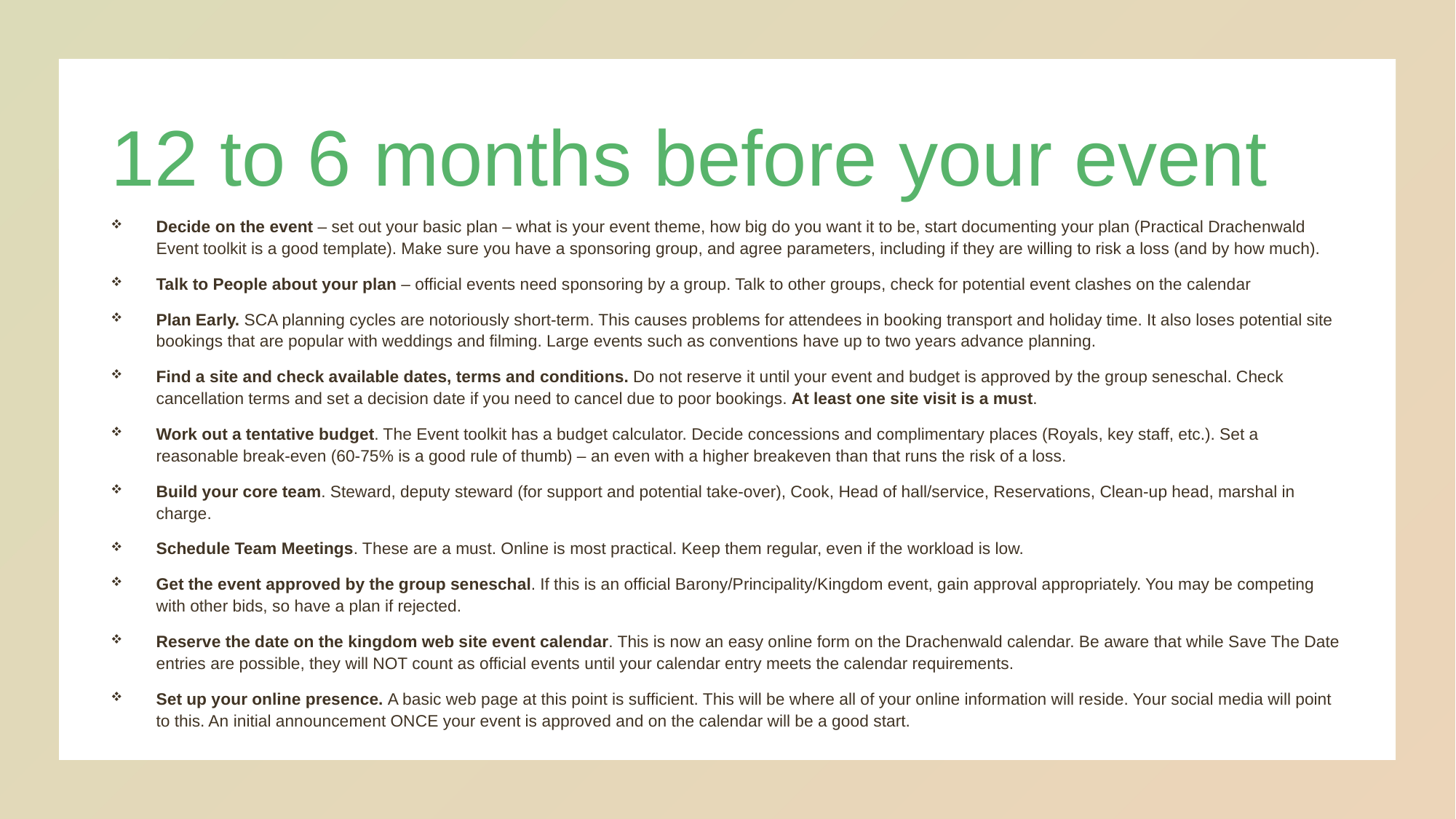

12 to 6 months before your event
Decide on the event – set out your basic plan – what is your event theme, how big do you want it to be, start documenting your plan (Practical Drachenwald Event toolkit is a good template). Make sure you have a sponsoring group, and agree parameters, including if they are willing to risk a loss (and by how much).
Talk to People about your plan – official events need sponsoring by a group. Talk to other groups, check for potential event clashes on the calendar
Plan Early. SCA planning cycles are notoriously short-term. This causes problems for attendees in booking transport and holiday time. It also loses potential site bookings that are popular with weddings and filming. Large events such as conventions have up to two years advance planning.
Find a site and check available dates, terms and conditions. Do not reserve it until your event and budget is approved by the group seneschal. Check cancellation terms and set a decision date if you need to cancel due to poor bookings. At least one site visit is a must.
Work out a tentative budget. The Event toolkit has a budget calculator. Decide concessions and complimentary places (Royals, key staff, etc.). Set a reasonable break-even (60-75% is a good rule of thumb) – an even with a higher breakeven than that runs the risk of a loss.
Build your core team. Steward, deputy steward (for support and potential take-over), Cook, Head of hall/service, Reservations, Clean-up head, marshal in charge.
Schedule Team Meetings. These are a must. Online is most practical. Keep them regular, even if the workload is low.
Get the event approved by the group seneschal. If this is an official Barony/Principality/Kingdom event, gain approval appropriately. You may be competing with other bids, so have a plan if rejected.
Reserve the date on the kingdom web site event calendar. This is now an easy online form on the Drachenwald calendar. Be aware that while Save The Date entries are possible, they will NOT count as official events until your calendar entry meets the calendar requirements.
Set up your online presence. A basic web page at this point is sufficient. This will be where all of your online information will reside. Your social media will point to this. An initial announcement ONCE your event is approved and on the calendar will be a good start.